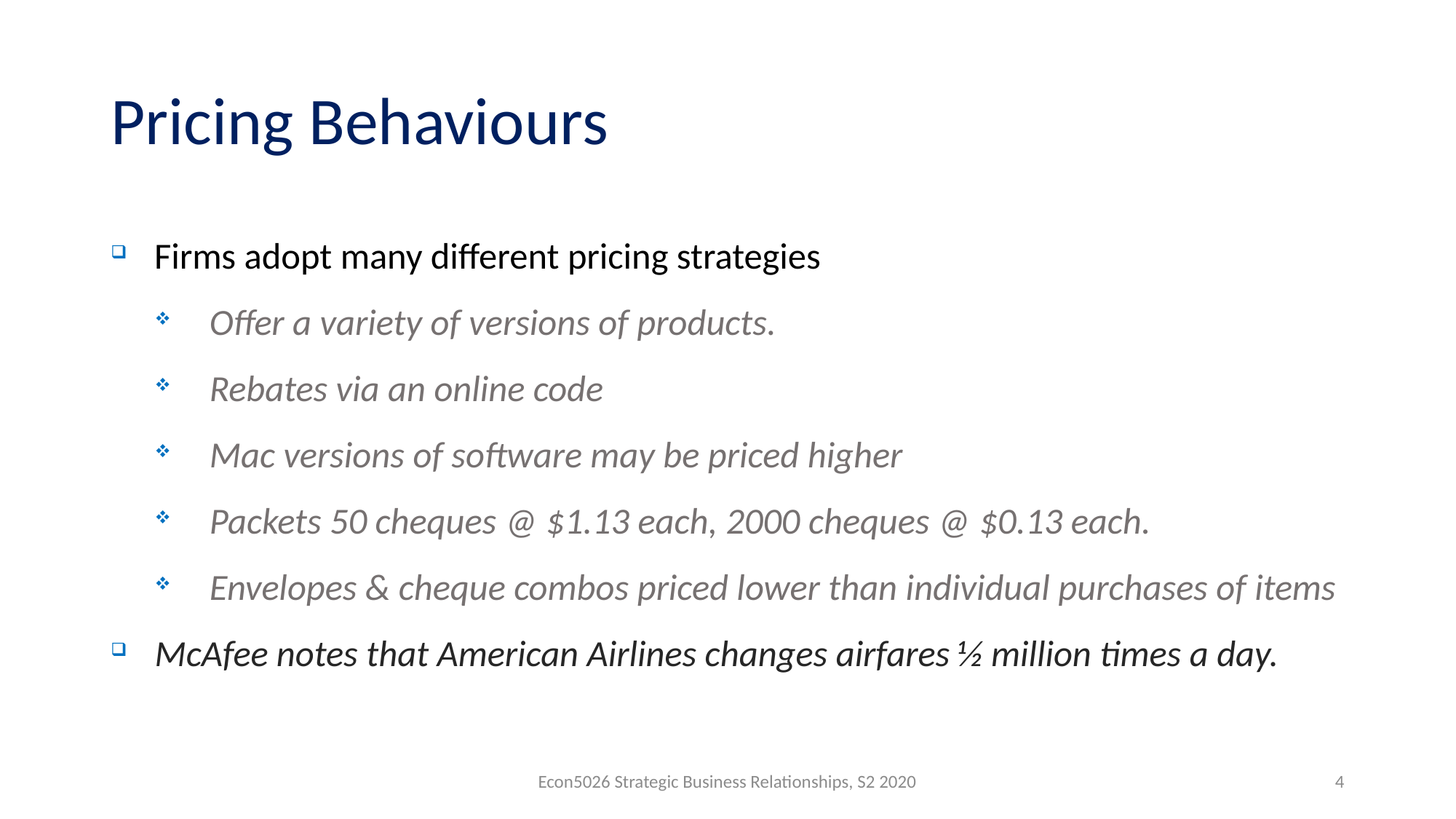

# Pricing Behaviours
Firms adopt many different pricing strategies
Offer a variety of versions of products.
Rebates via an online code
Mac versions of software may be priced higher
Packets 50 cheques @ $1.13 each, 2000 cheques @ $0.13 each.
Envelopes & cheque combos priced lower than individual purchases of items
McAfee notes that American Airlines changes airfares ½ million times a day.

Econ5026 Strategic Business Relationships, S2 2020
4